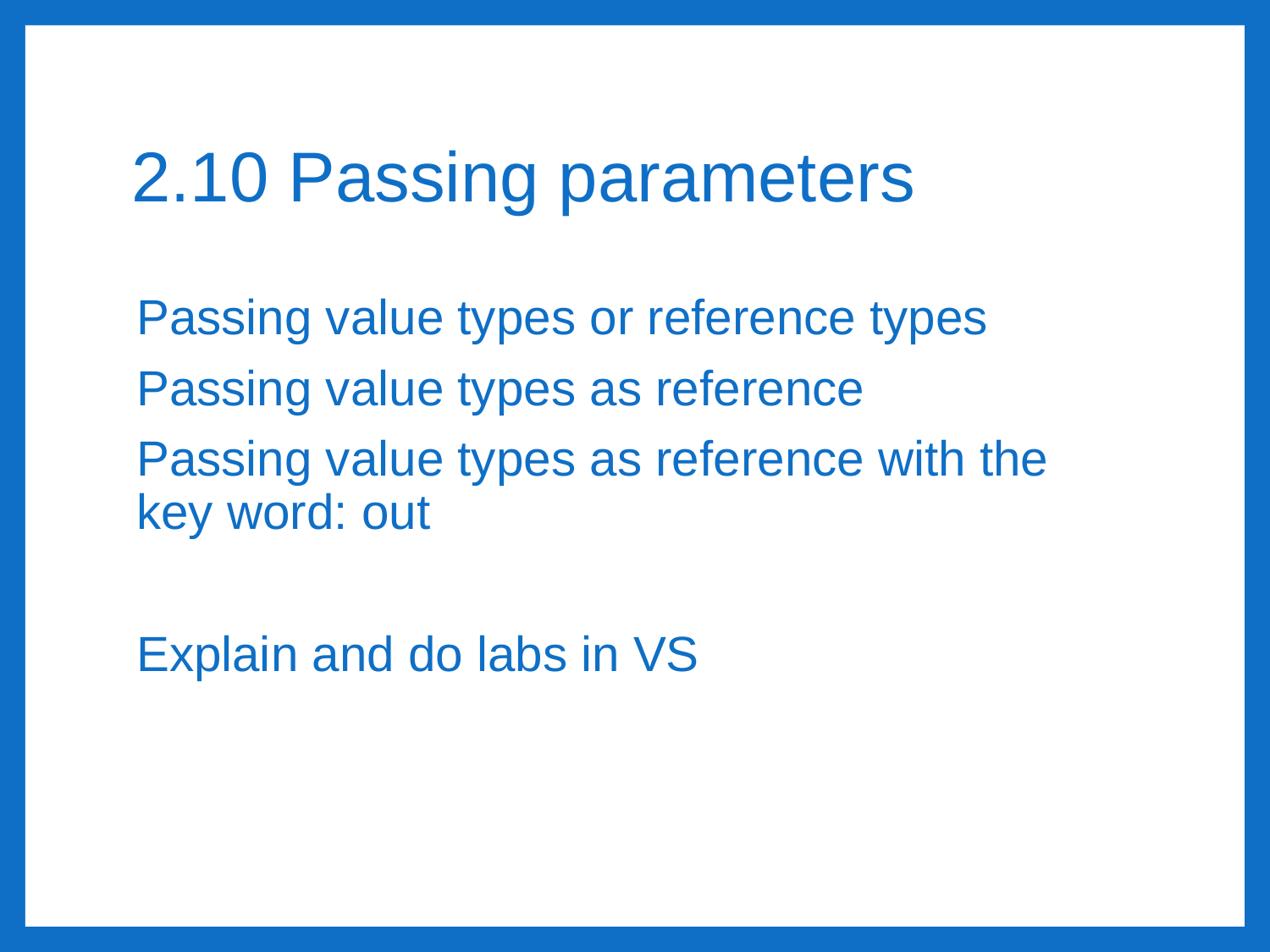

# 2.10 Passing parameters
Passing value types or reference types
Passing value types as reference
Passing value types as reference with the key word: out

Explain and do labs in VS